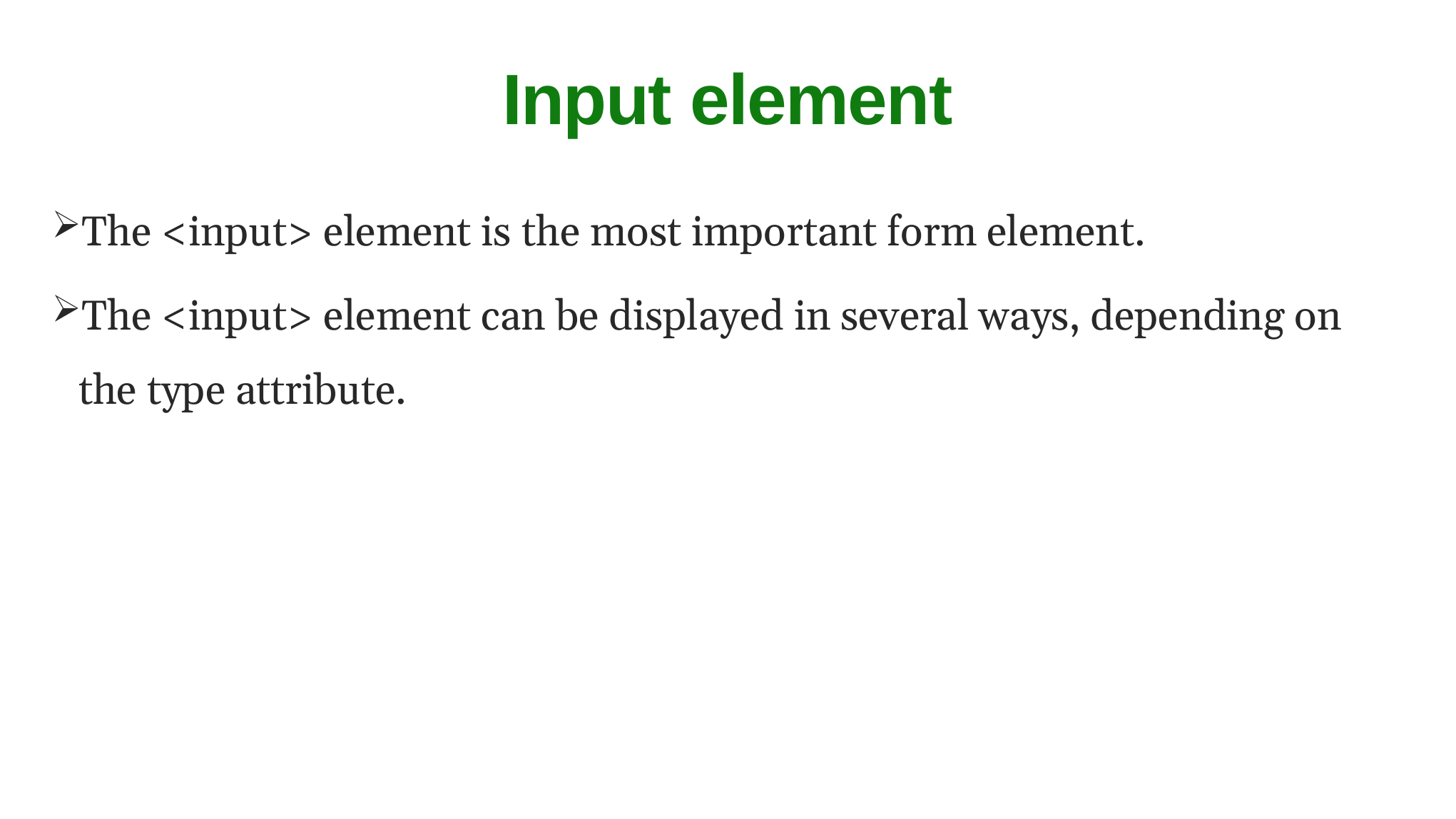

# Input element
The <input> element is the most important form element.
The <input> element can be displayed in several ways, depending on the type attribute.